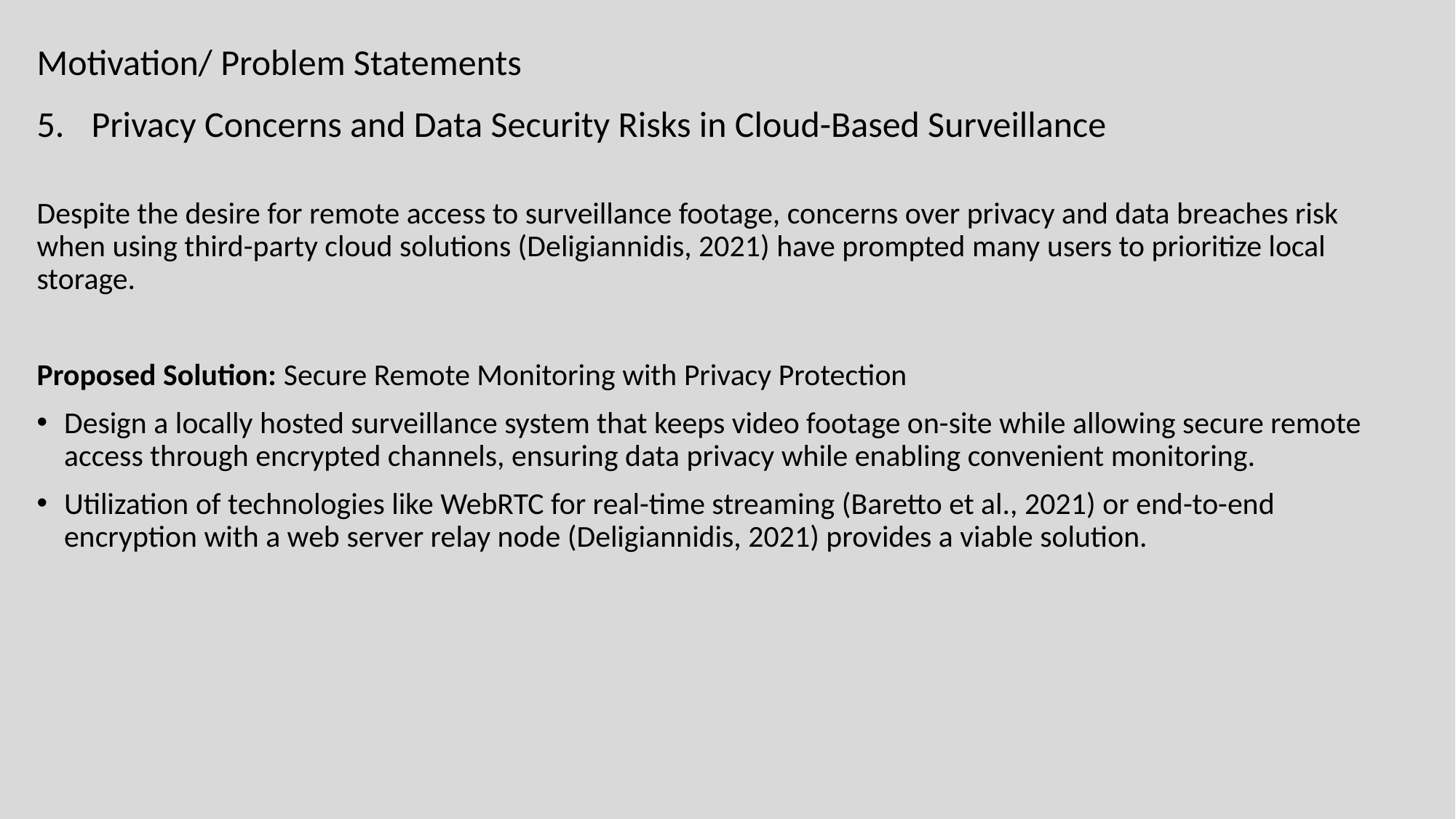

# Motivation/ Problem Statements
Privacy Concerns and Data Security Risks in Cloud-Based Surveillance
Despite the desire for remote access to surveillance footage, concerns over privacy and data breaches risk when using third-party cloud solutions (Deligiannidis, 2021) have prompted many users to prioritize local storage.

Proposed Solution: Secure Remote Monitoring with Privacy Protection
Design a locally hosted surveillance system that keeps video footage on-site while allowing secure remote access through encrypted channels, ensuring data privacy while enabling convenient monitoring.
Utilization of technologies like WebRTC for real-time streaming (Baretto et al., 2021) or end-to-end encryption with a web server relay node (Deligiannidis, 2021) provides a viable solution.